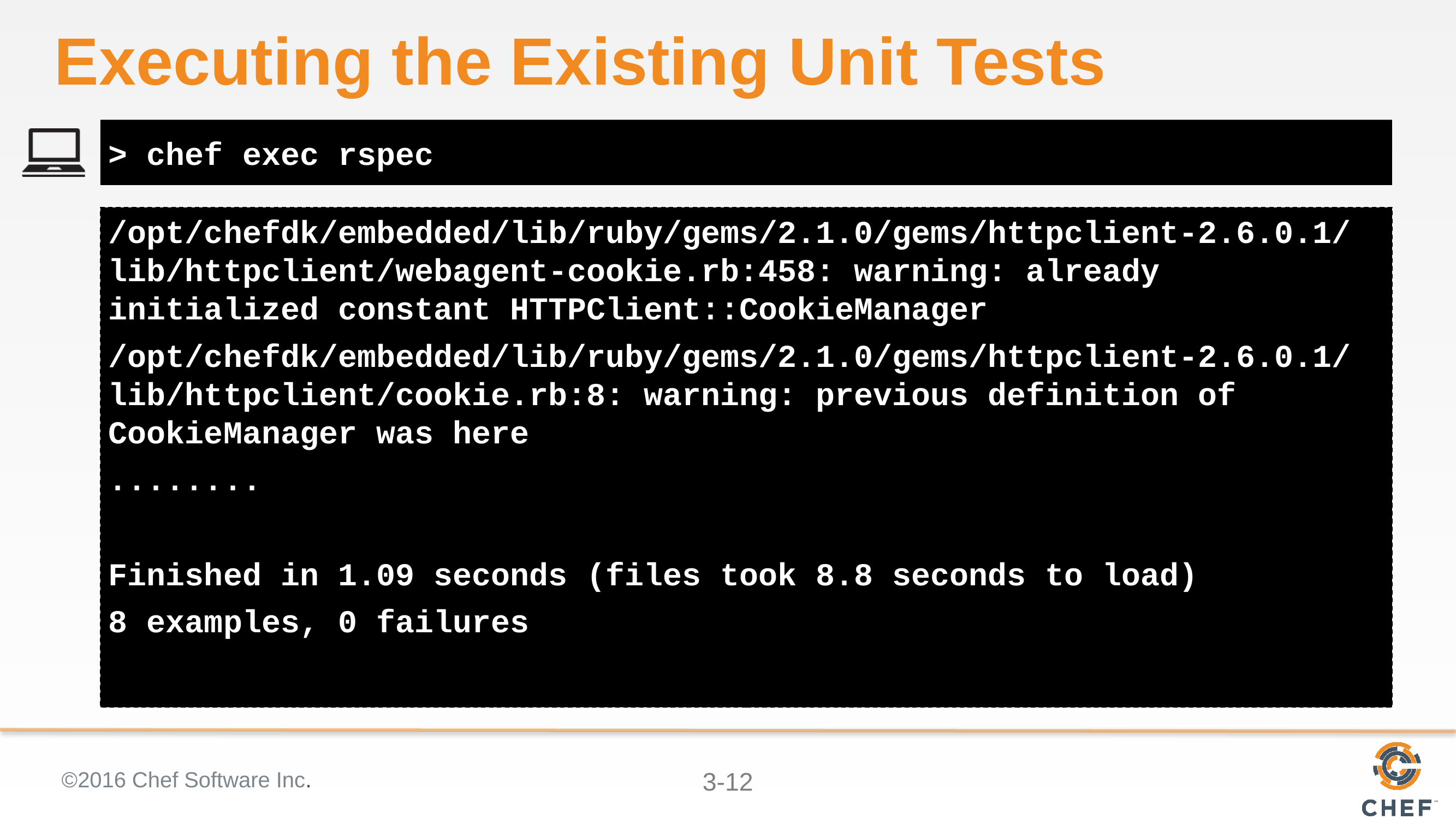

# Executing the Existing Unit Tests
> chef exec rspec
/opt/chefdk/embedded/lib/ruby/gems/2.1.0/gems/httpclient-2.6.0.1/lib/httpclient/webagent-cookie.rb:458: warning: already initialized constant HTTPClient::CookieManager
/opt/chefdk/embedded/lib/ruby/gems/2.1.0/gems/httpclient-2.6.0.1/lib/httpclient/cookie.rb:8: warning: previous definition of CookieManager was here
........

Finished in 1.09 seconds (files took 8.8 seconds to load)
8 examples, 0 failures